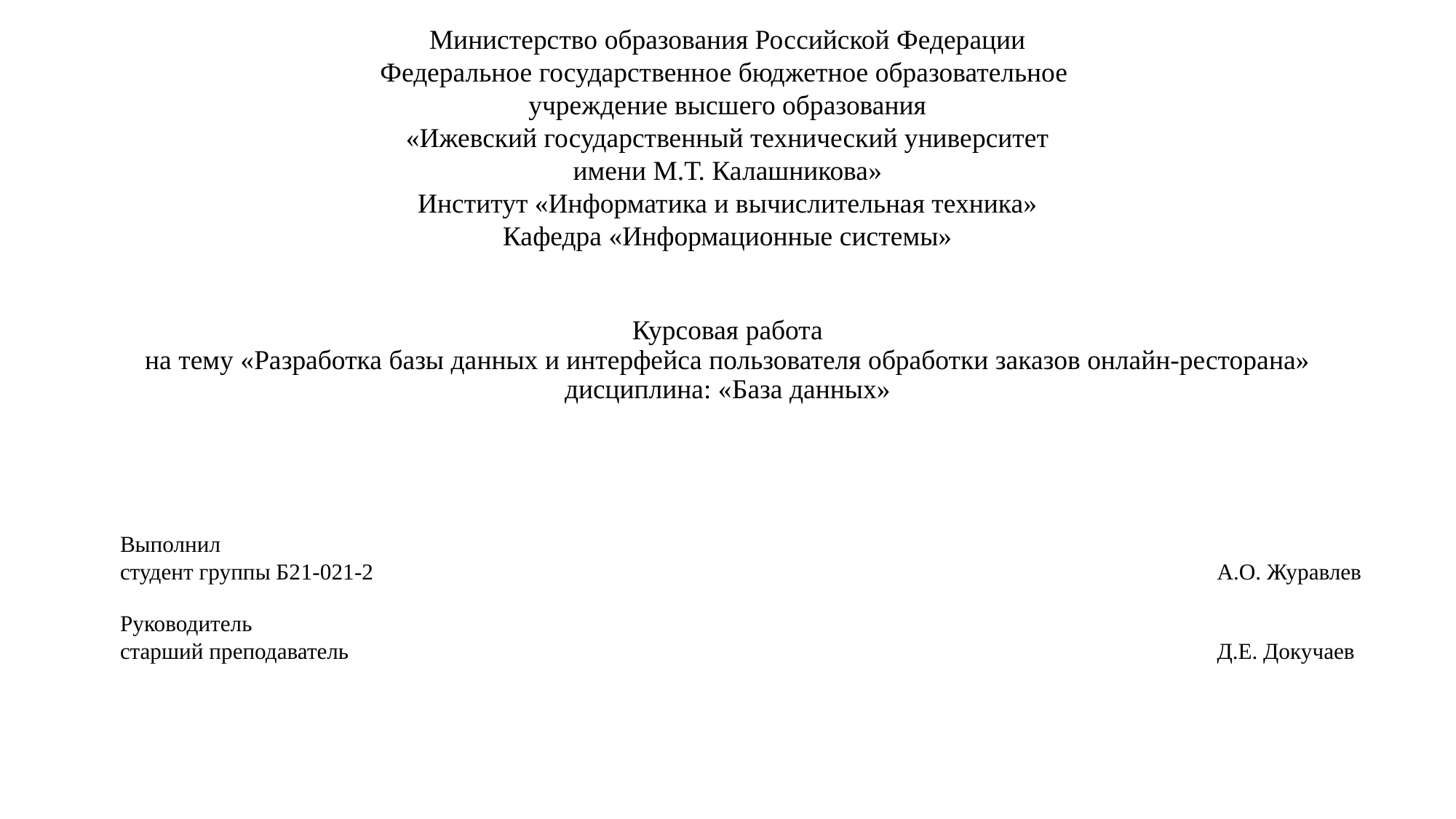

# Министерство образования Российской Федерации Федеральное государственное бюджетное образовательное учреждение высшего образования «Ижевский государственный технический университет имени М.Т. Калашникова» Институт «Информатика и вычислительная техника» Кафедра «Информационные системы»
Курсовая работа
на тему «Разработка базы данных и интерфейса пользователя обработки заказов онлайн-ресторана»
дисциплина: «База данных»
	Выполнил
	студент группы Б21-021-2								 А.О. Журавлев

	Руководитель
	старший преподаватель								 Д.Е. Докучаев